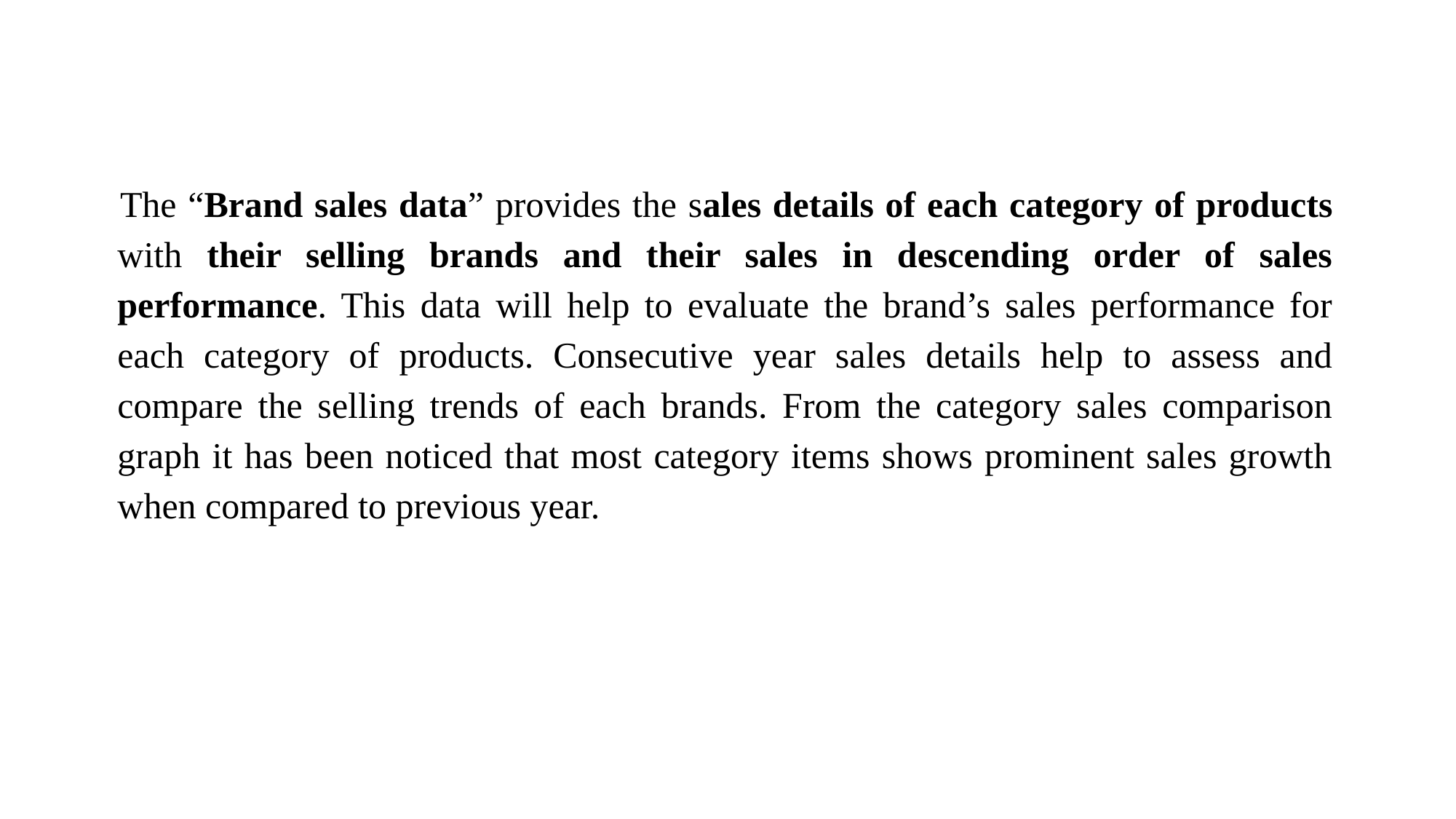

The “Brand sales data” provides the sales details of each category of products with their selling brands and their sales in descending order of sales performance. This data will help to evaluate the brand’s sales performance for each category of products. Consecutive year sales details help to assess and compare the selling trends of each brands. From the category sales comparison graph it has been noticed that most category items shows prominent sales growth when compared to previous year.